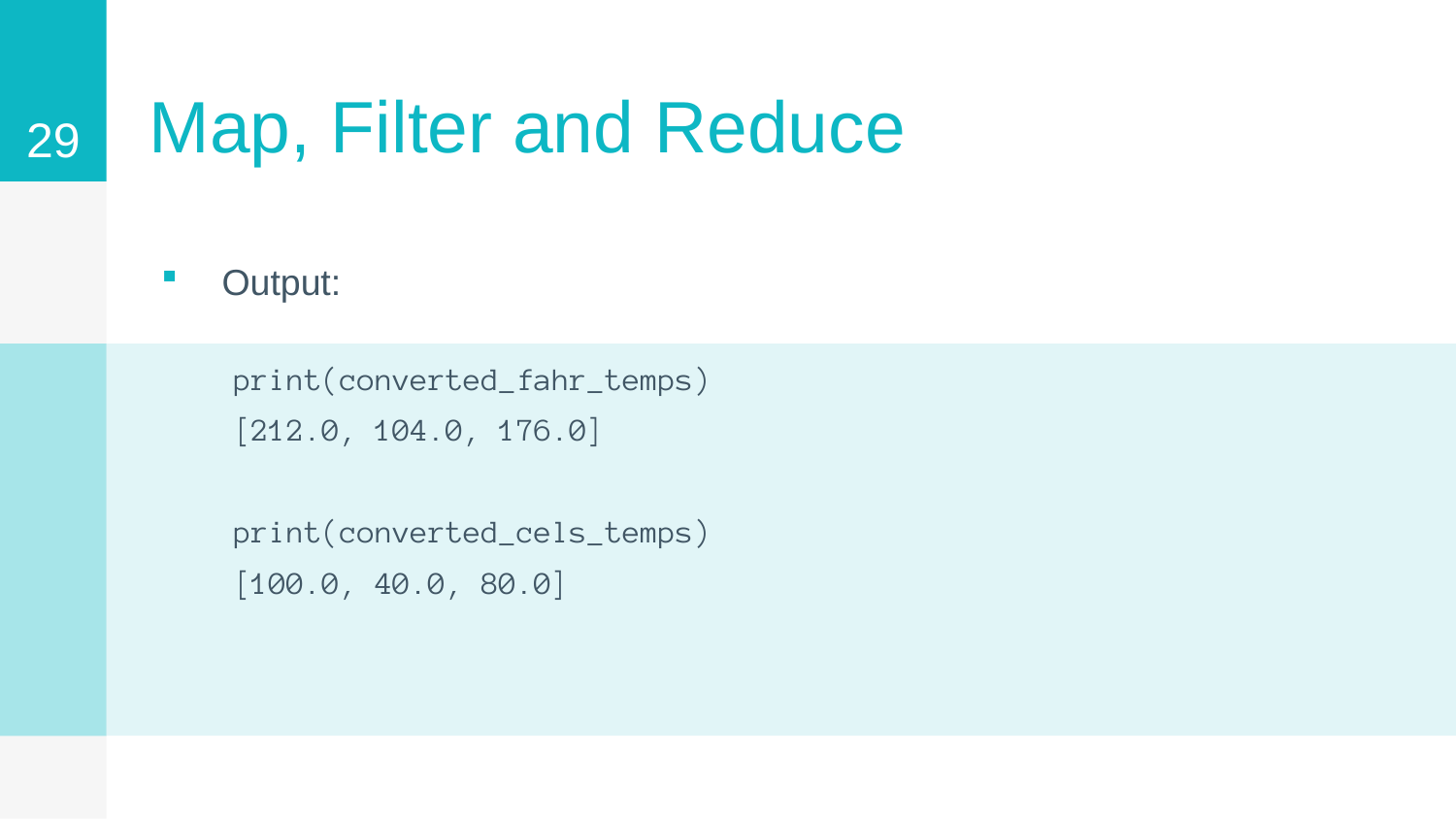

29
# Map, Filter and Reduce
Output:
print(converted_fahr_temps)
[212.0, 104.0, 176.0]

print(converted_cels_temps)
[100.0, 40.0, 80.0]